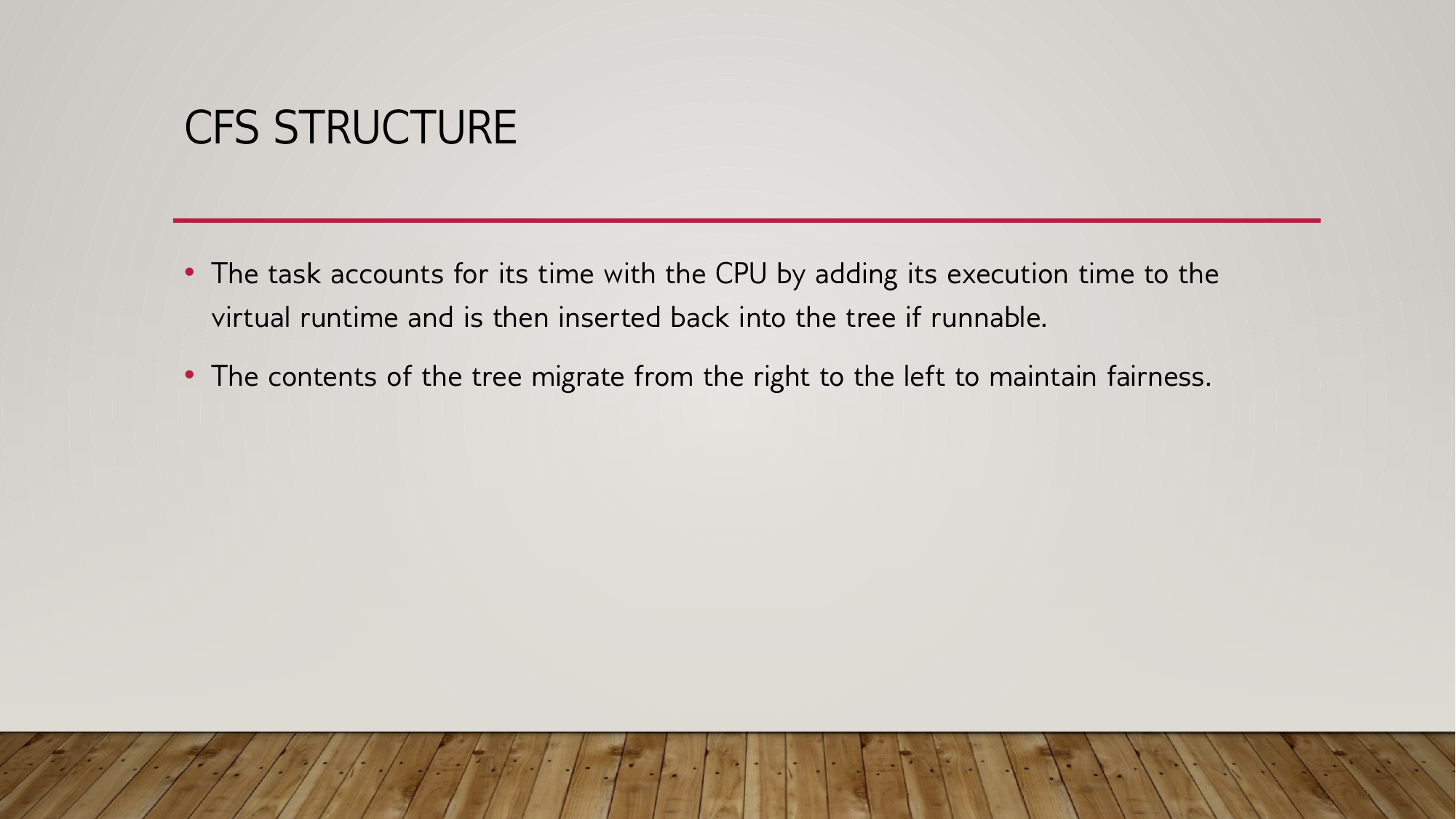

# CFS Structure
The task accounts for its time with the CPU by adding its execution time to the virtual runtime and is then inserted back into the tree if runnable.
The contents of the tree migrate from the right to the left to maintain fairness.